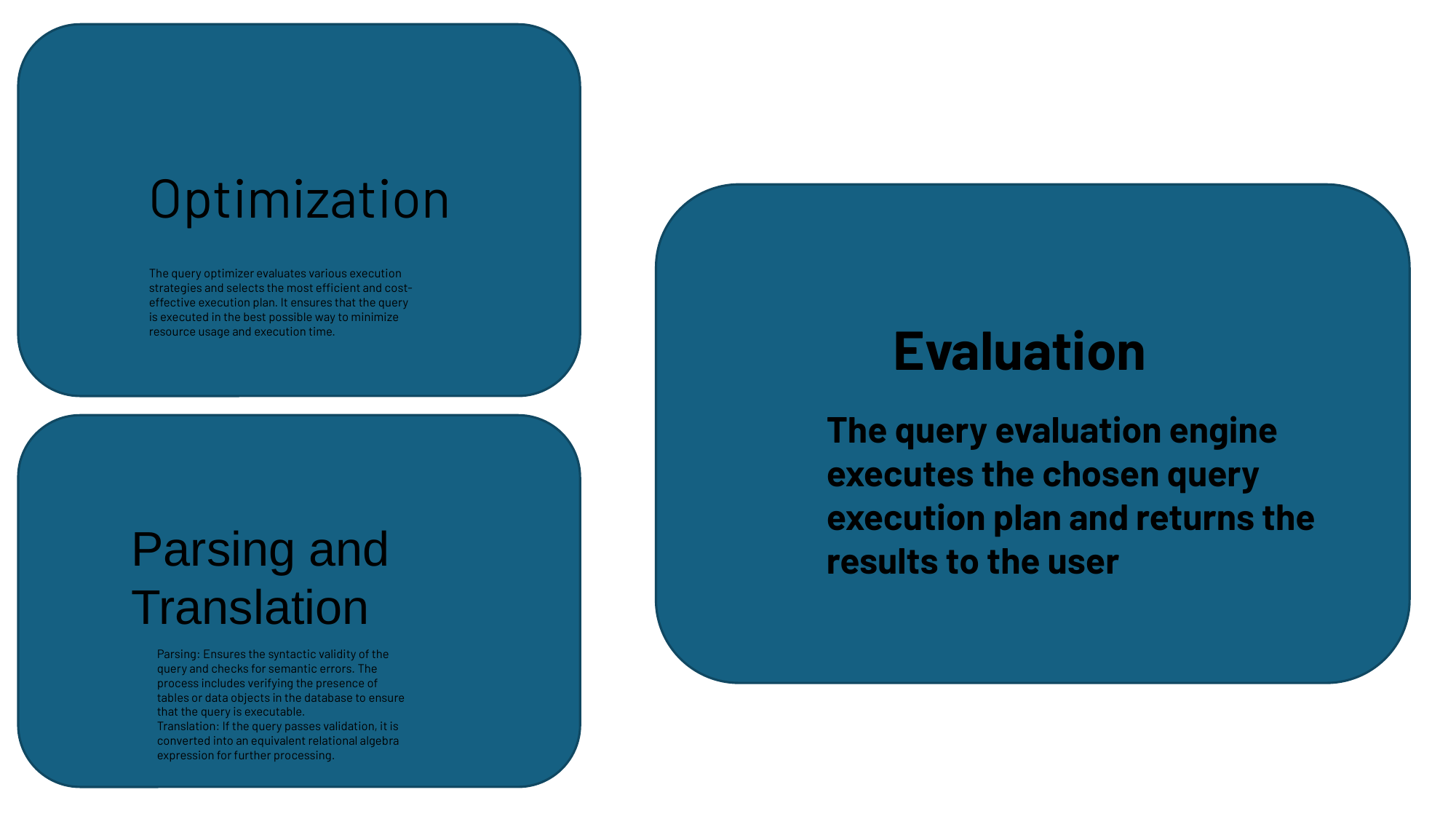

Optimization
The query optimizer evaluates various execution strategies and selects the most efficient and cost-effective execution plan. It ensures that the query is executed in the best possible way to minimize resource usage and execution time.
#

Evaluation
The query evaluation engine executes the chosen query execution plan and returns the results to the user

Parsing and Translation
Parsing: Ensures the syntactic validity of the query and checks for semantic errors. The process includes verifying the presence of tables or data objects in the database to ensure that the query is executable.
Translation: If the query passes validation, it is converted into an equivalent relational algebra expression for further processing.